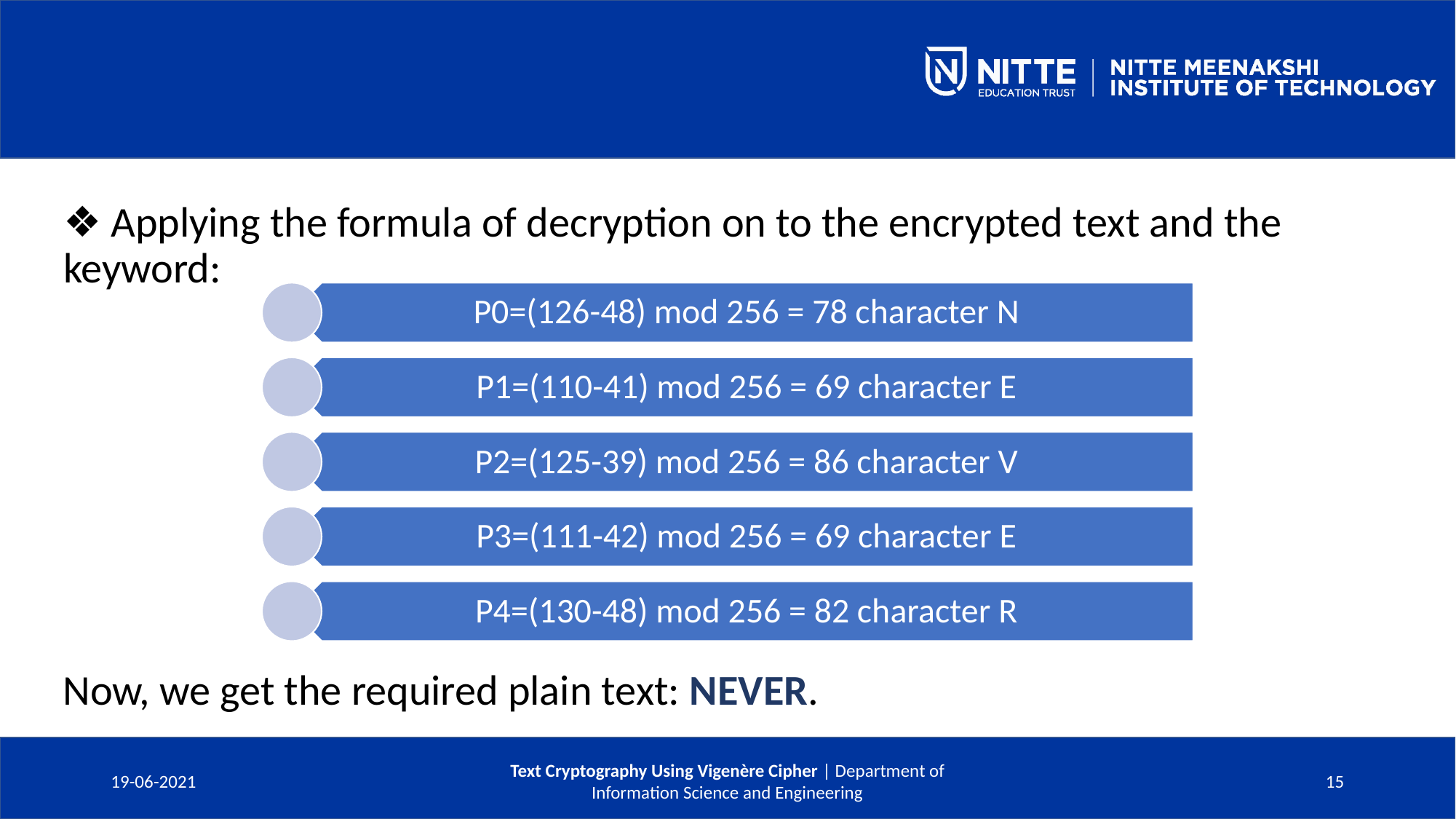

❖ Applying the formula of decryption on to the encrypted text and the keyword:
P0=(126-48) mod 256 = 78 character N
P1=(110-41) mod 256 = 69 character E
P2=(125-39) mod 256 = 86 character V
P3=(111-42) mod 256 = 69 character E
P4=(130-48) mod 256 = 82 character R
Now, we get the required plain text: NEVER.
19-06-2021
Text Cryptography Using Vigenère Cipher | Department of Information Science and Engineering
15